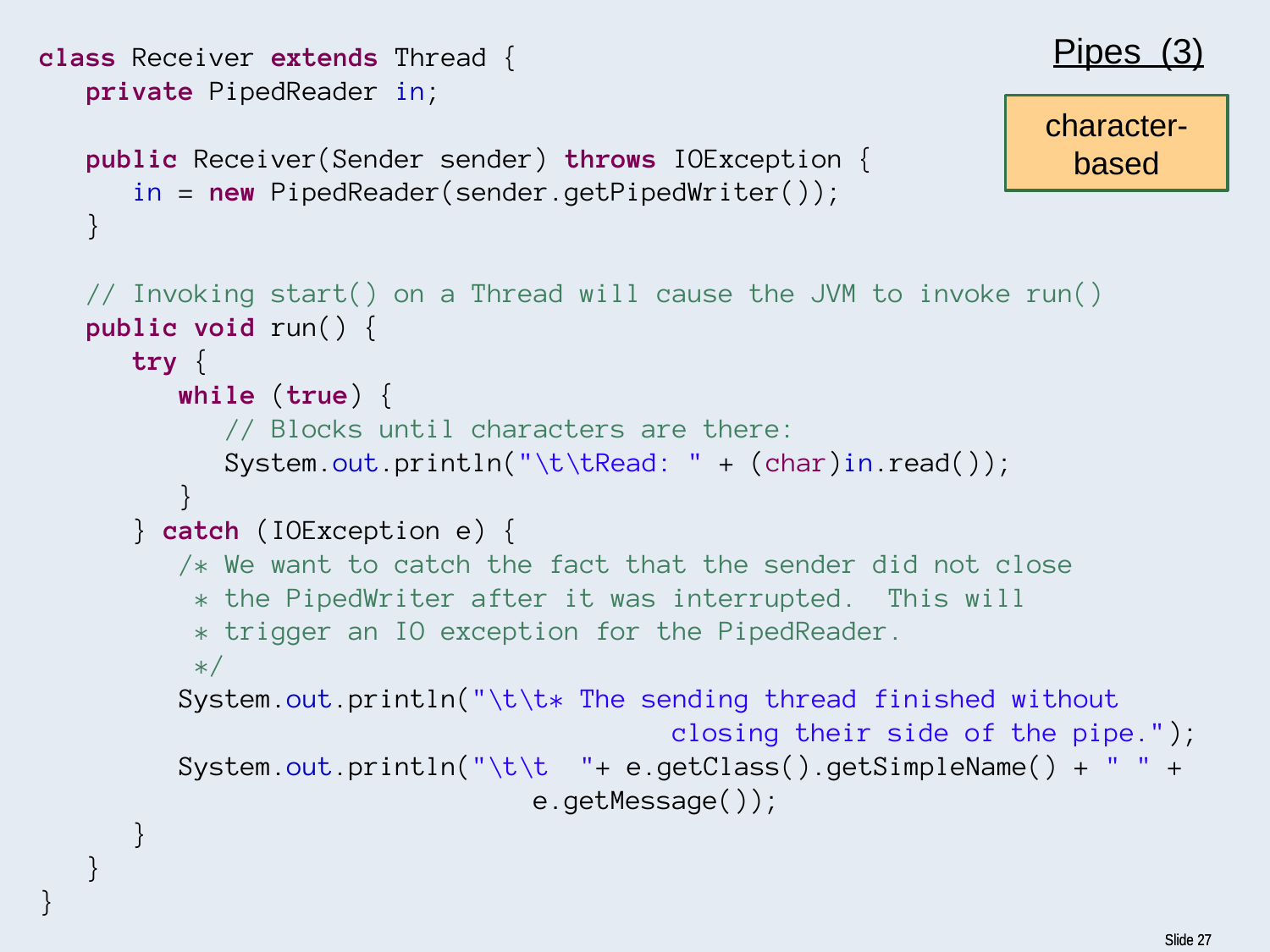

# Pipes  (3)
class Receiver extends Thread {
   private PipedReader in;

   public Receiver(Sender sender) throws IOException {
      in = new PipedReader(sender.getPipedWriter());
   }

   // Invoking start() on a Thread will cause the JVM to invoke run()
   public void run() {
      try {
         while (true) {
            // Blocks until characters are there:
            System.out.println("\t\tRead: " + (char)in.read());
         }
      } catch (IOException e) {
         /* We want to catch the fact that the sender did not close
          * the PipedWriter after it was interrupted.  This will
          * trigger an IO exception for the PipedReader.
          */
         System.out.println("\t\t* The sending thread finished without
                                         closing their side of the pipe.");
         System.out.println("\t\t  "+ e.getClass().getSimpleName() + " " +
                                e.getMessage());
      }
   }
}
character-based